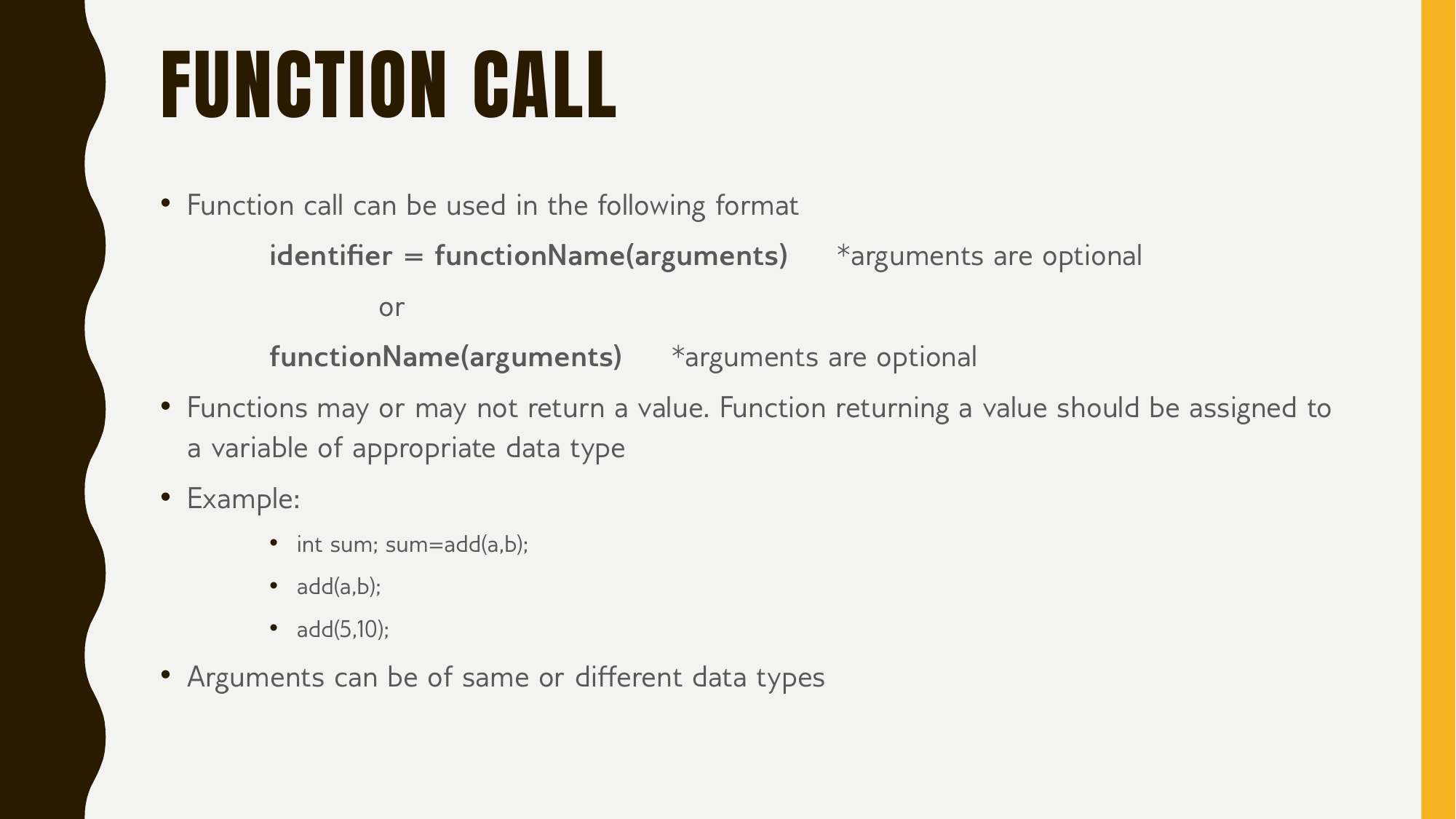

# Function call
Function call can be used in the following format
	identifier = functionName(arguments)     *arguments are optional
		or
	functionName(arguments)     *arguments are optional
Functions may or may not return a value. Function returning a value should be assigned to a variable of appropriate data type
Example:
int sum; sum=add(a,b);
add(a,b);
add(5,10);
Arguments can be of same or different data types